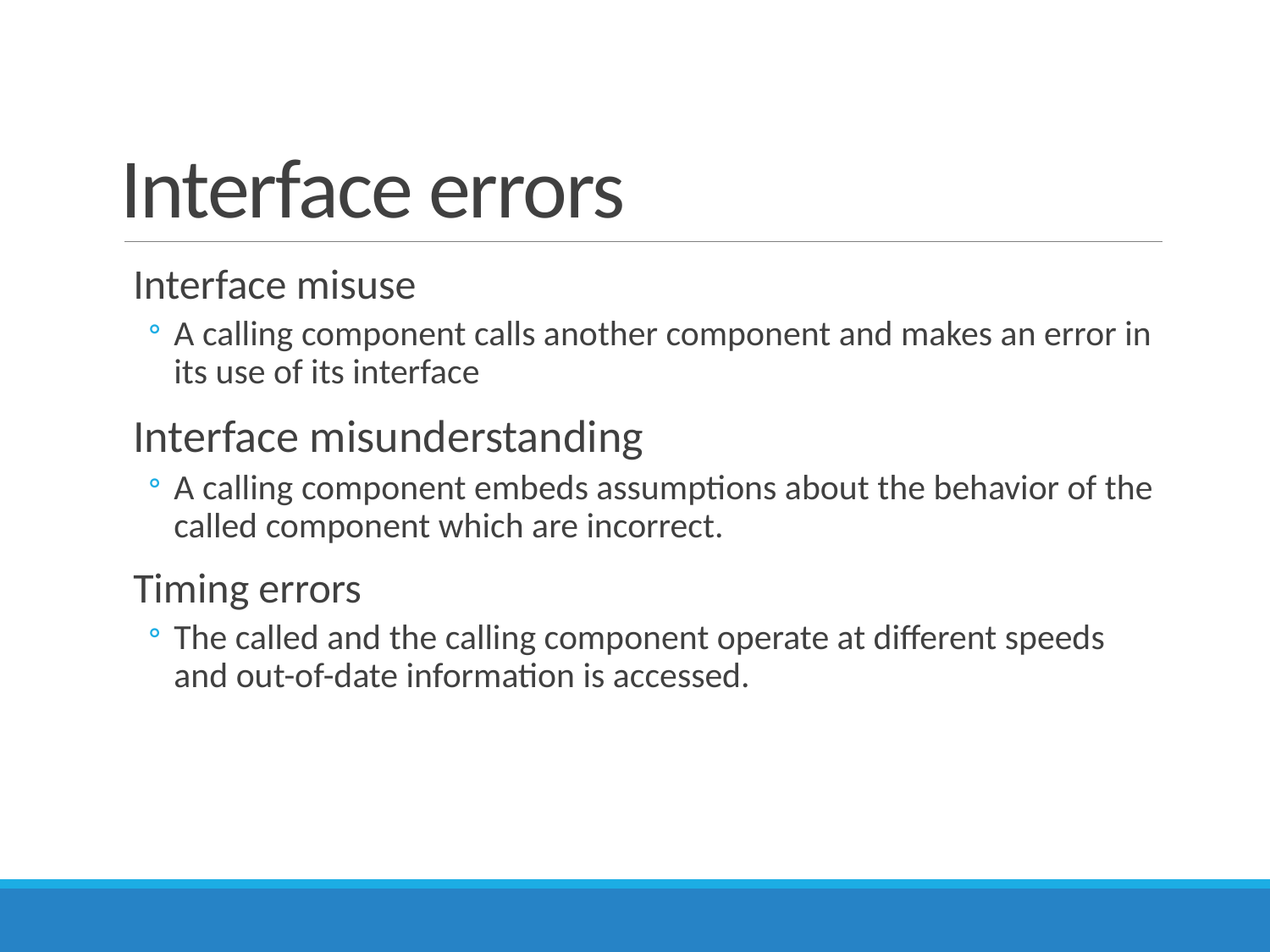

# Interface errors
Interface misuse
A calling component calls another component and makes an error in its use of its interface
Interface misunderstanding
A calling component embeds assumptions about the behavior of the called component which are incorrect.
Timing errors
The called and the calling component operate at different speeds and out-of-date information is accessed.